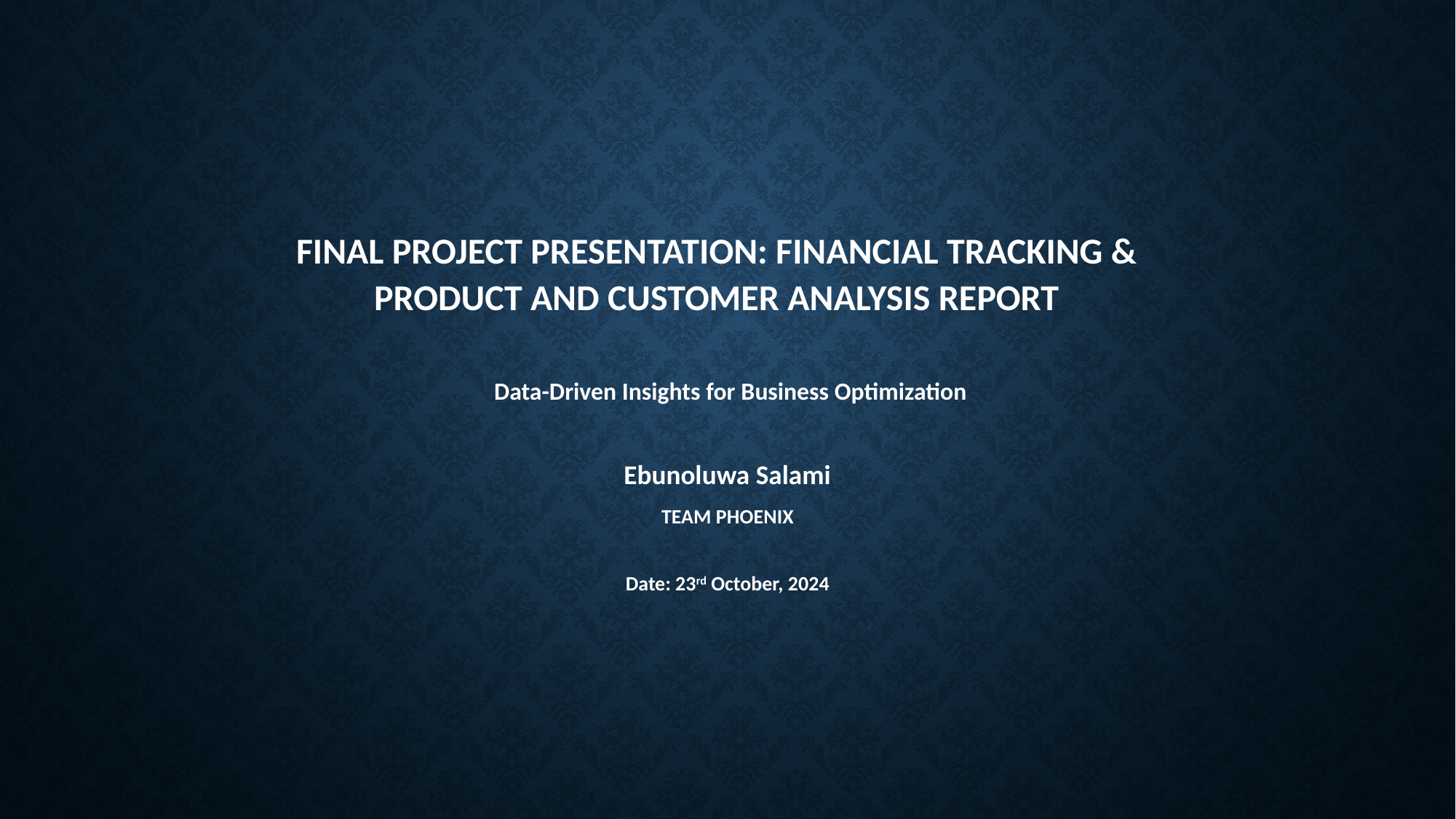

# Final Project Presentation: Financial Tracking & Product and Customer Analysis Report
 Data-Driven Insights for Business Optimization

Ebunoluwa Salami
TEAM PHOENIX
Date: 23rd October, 2024